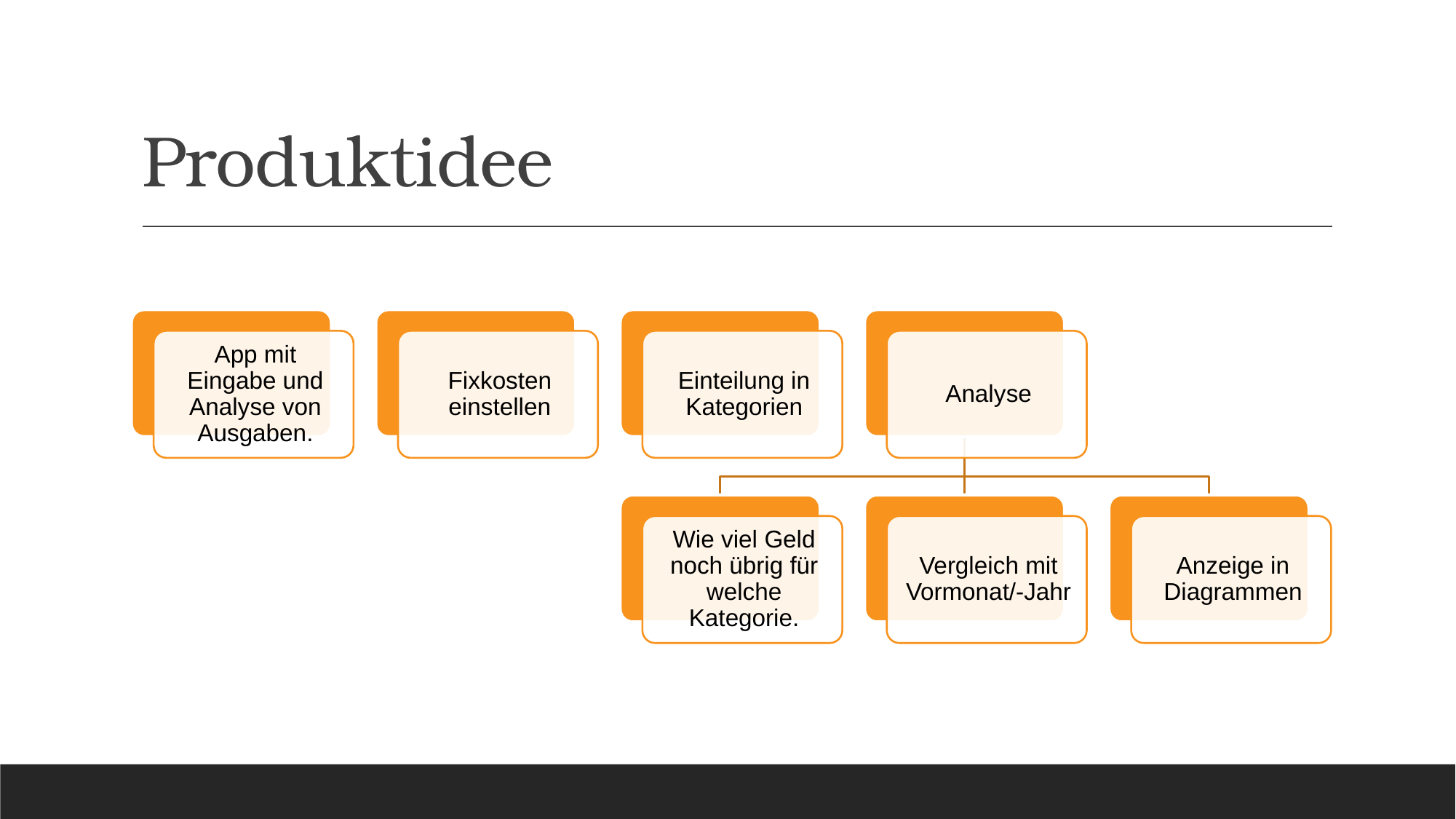

# Produktidee
App mit Eingabe und Analyse von Ausgaben.
Fixkosten einstellen
Einteilung in Kategorien
Analyse
Wie viel Geld noch übrig für welche Kategorie.
Vergleich mit Vormonat/-Jahr
Anzeige in Diagrammen